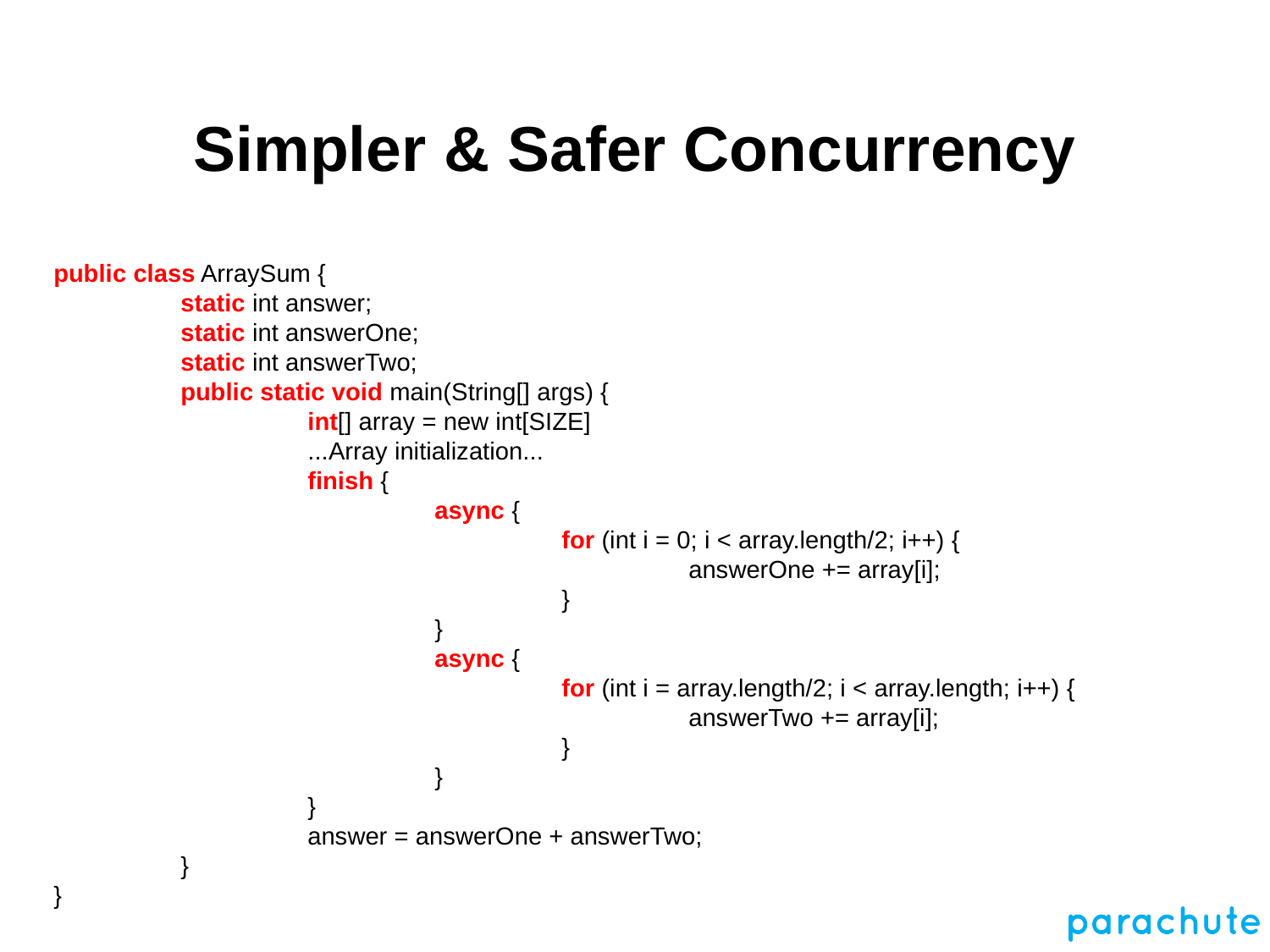

# Simpler & Safer Concurrency

public class ArraySum {
	static int answer;
	static int answerOne;
	static int answerTwo;
	public static void main(String[] args) {
		int[] array = new int[SIZE]
		...Array initialization...
		finish {
			async {
				for (int i = 0; i < array.length/2; i++) {
					answerOne += array[i];
				}
			}
			async {
				for (int i = array.length/2; i < array.length; i++) {
					answerTwo += array[i];
				}
			}
		}
		answer = answerOne + answerTwo;
	}
}